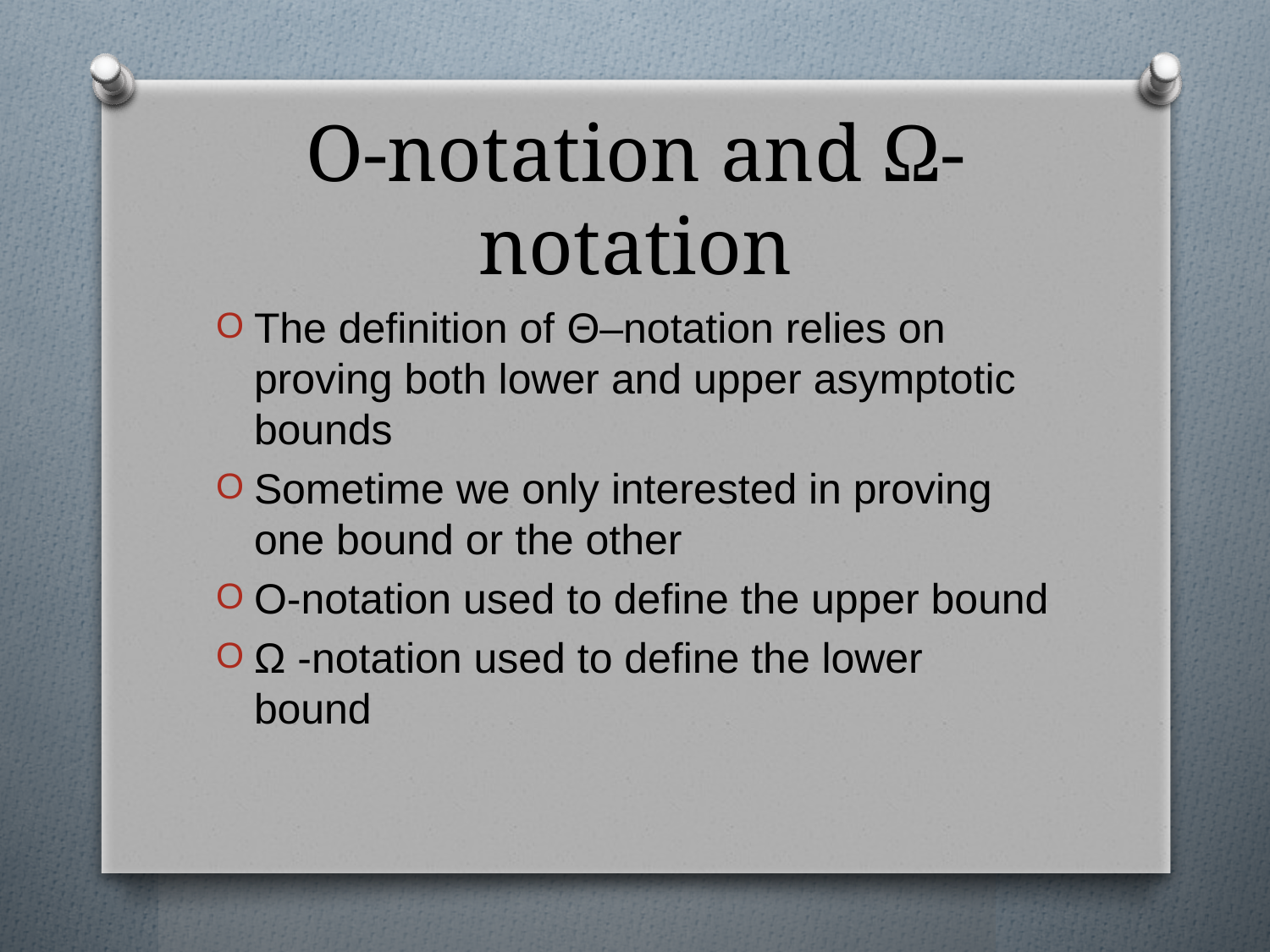

# Ο-notation and Ω-notation
The definition of Θ–notation relies on proving both lower and upper asymptotic bounds
Sometime we only interested in proving one bound or the other
Ο-notation used to define the upper bound
Ω -notation used to define the lower bound